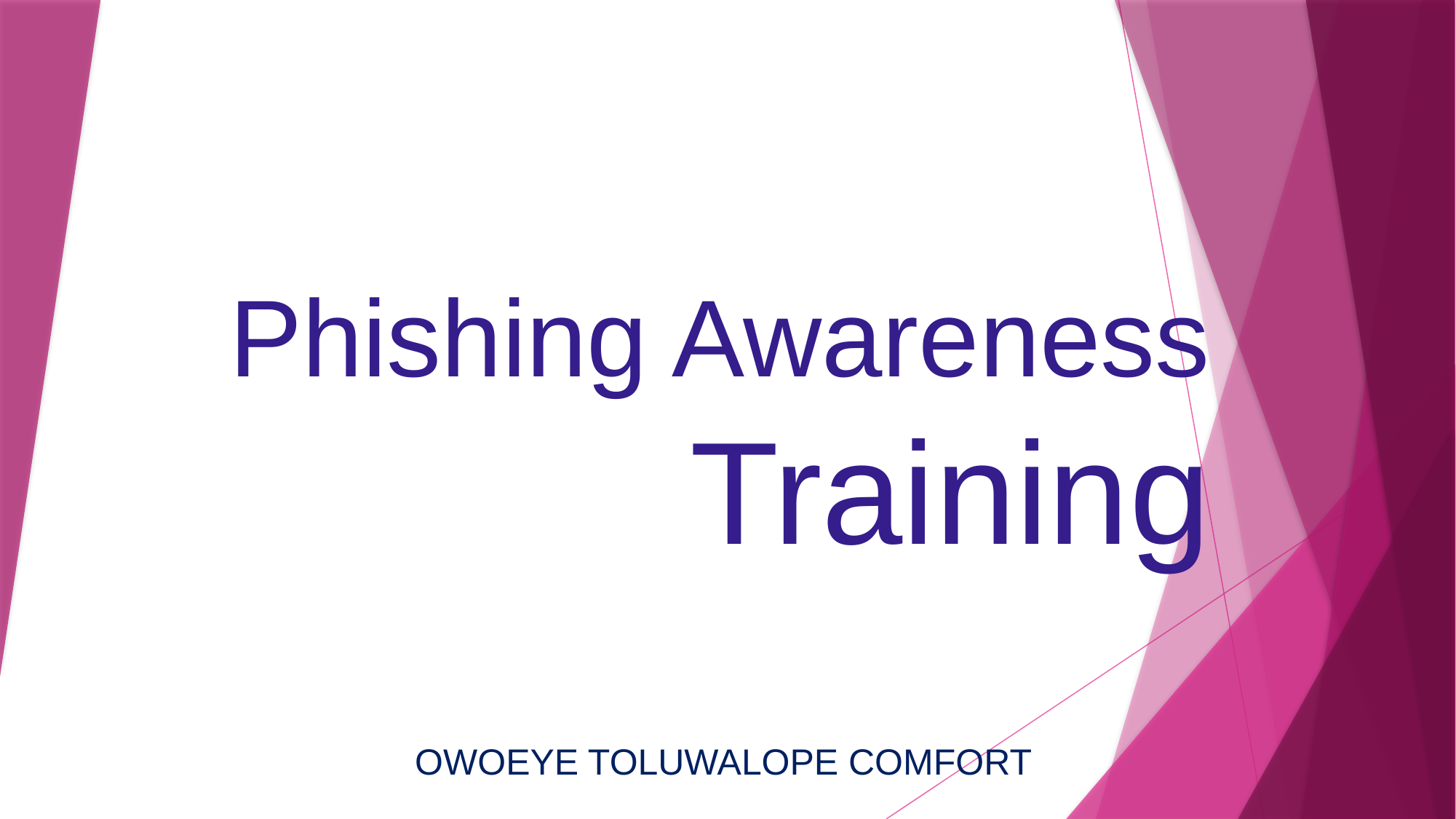

# Phishing Awareness Training
OWOEYE TOLUWALOPE COMFORT